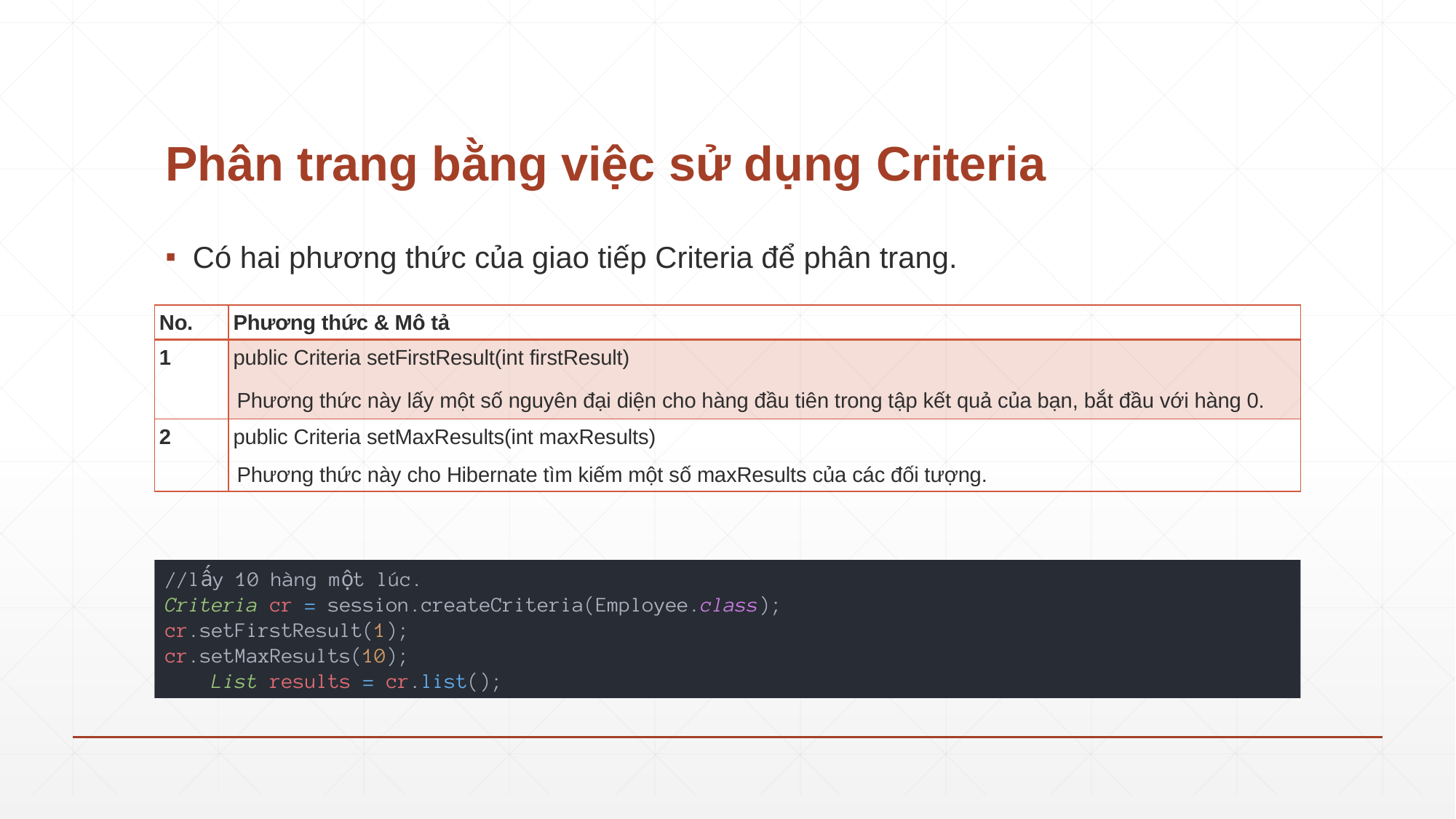

# Phân trang bằng việc sử dụng Criteria
Có hai phương thức của giao tiếp Criteria để phân trang.
| No. | Phương thức & Mô tả |
| --- | --- |
| 1 | public Criteria setFirstResult(int firstResult) Phương thức này lấy một số nguyên đại diện cho hàng đầu tiên trong tập kết quả của bạn, bắt đầu với hàng 0. |
| 2 | public Criteria setMaxResults(int maxResults) Phương thức này cho Hibernate tìm kiếm một số maxResults của các đối tượng. |
//lấy 10 hàng một lúc.
Criteria cr = session.createCriteria(Employee.class);
cr.setFirstResult(1);
cr.setMaxResults(10);
    List results = cr.list();